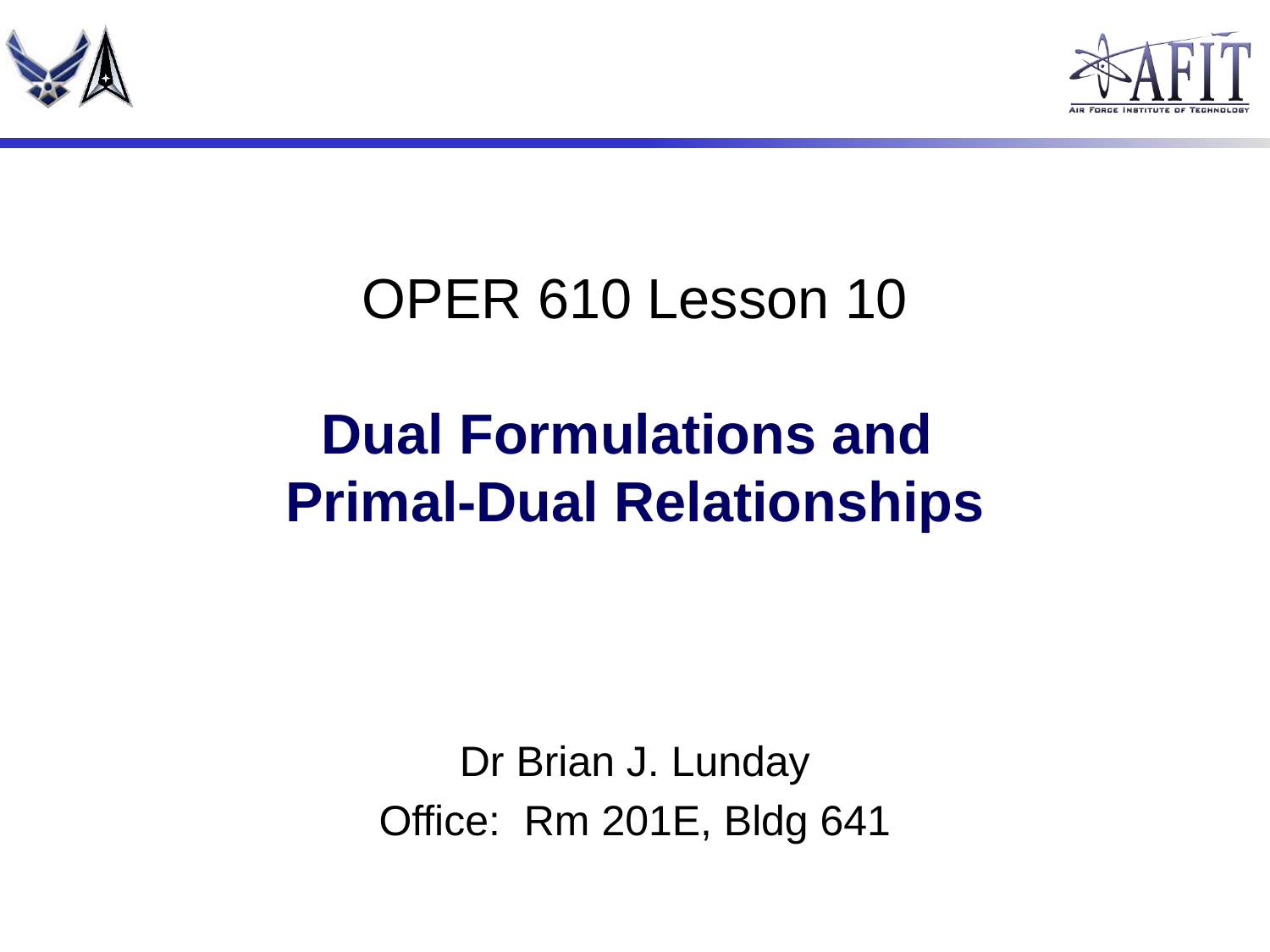

# OPER 610 Lesson 10 Dual Formulations and Primal-Dual Relationships
Dr Brian J. Lunday
Office:  Rm 201E, Bldg 641